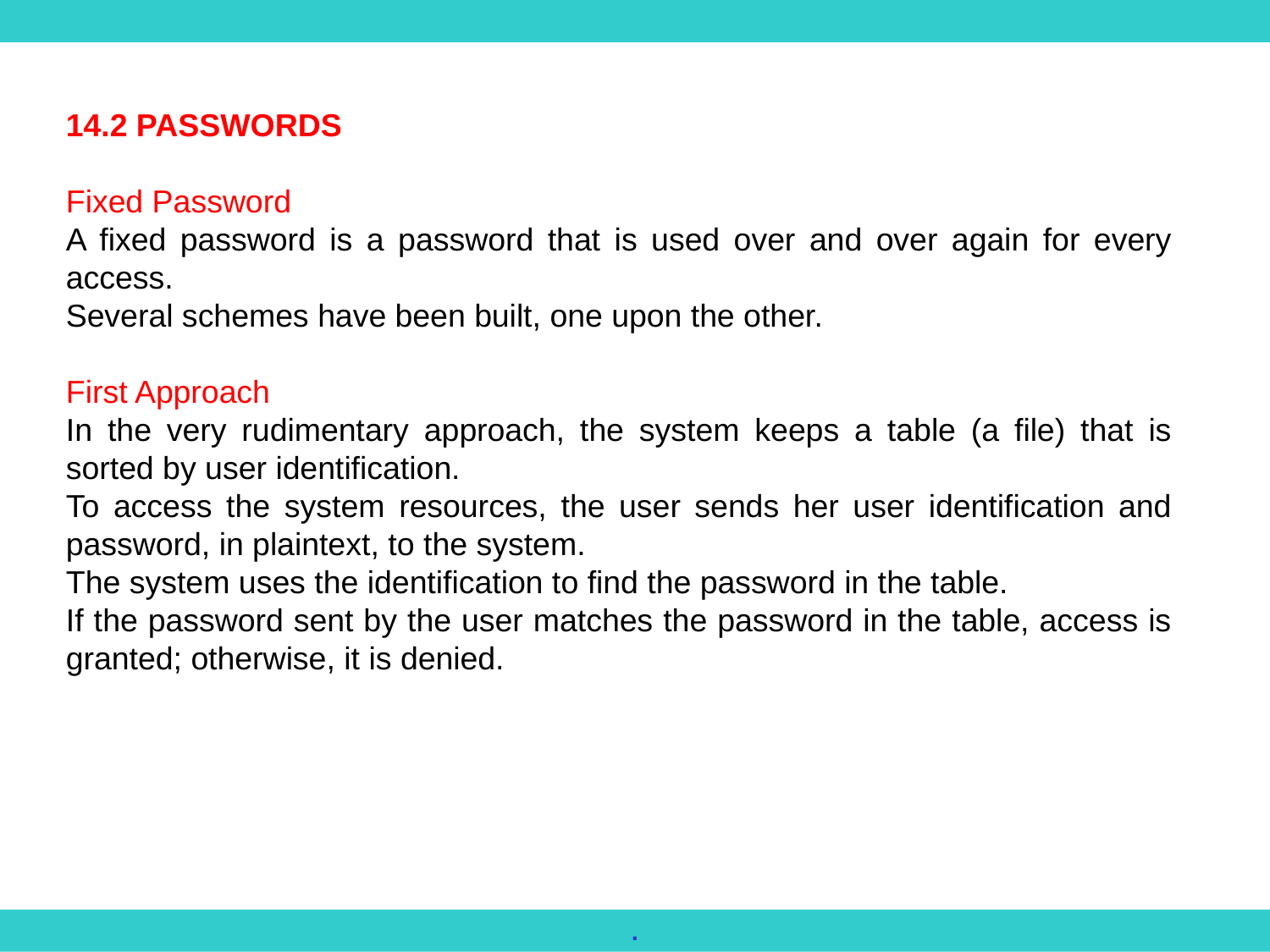

14.2 PASSWORDS

Fixed Password
A fixed password is a password that is used over and over again for every access.
Several schemes have been built, one upon the other.

First Approach
In the very rudimentary approach, the system keeps a table (a file) that is sorted by user identification.
To access the system resources, the user sends her user identification and password, in plaintext, to the system.
The system uses the identification to find the password in the table.
If the password sent by the user matches the password in the table, access is granted; otherwise, it is denied.
.